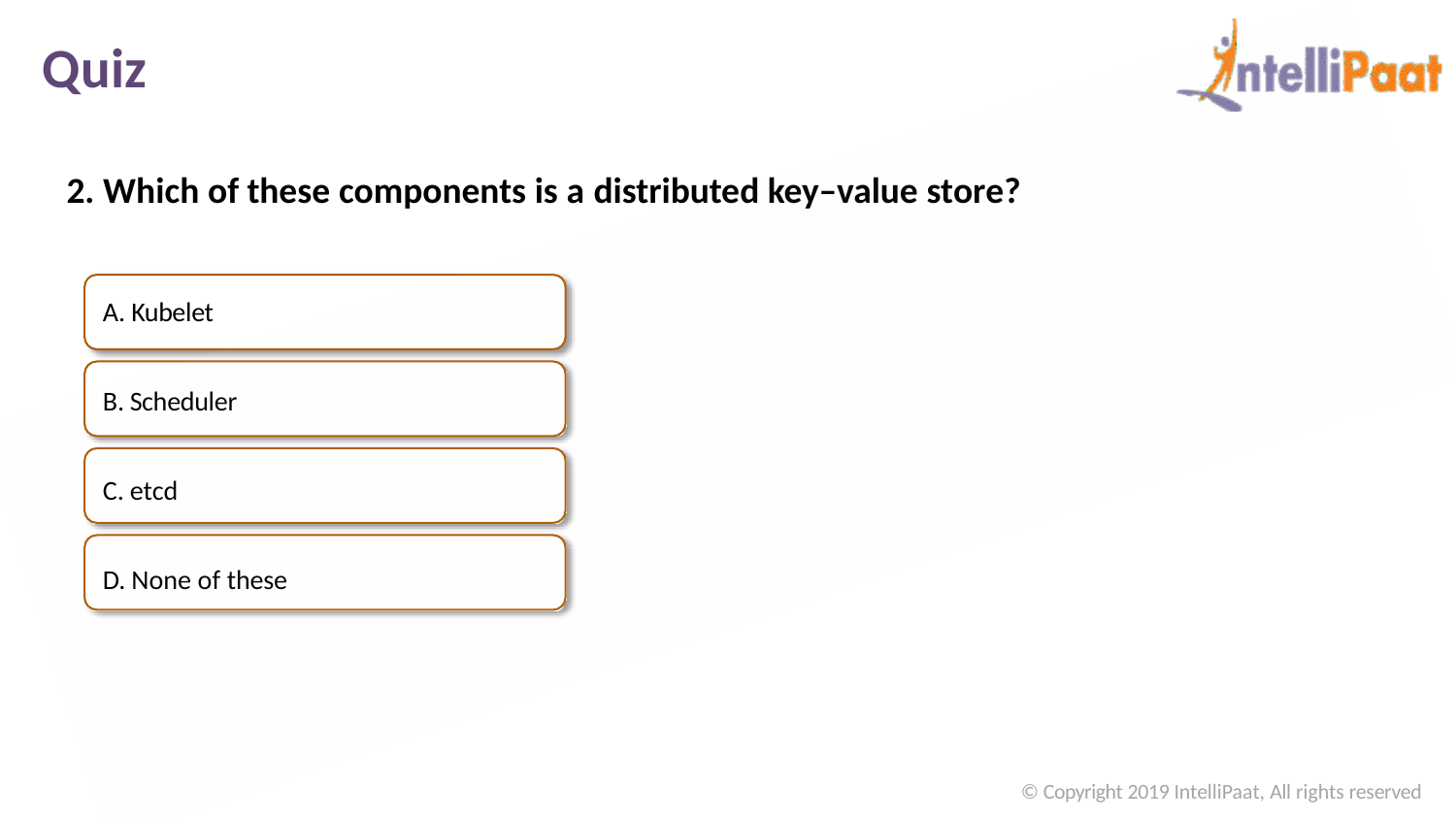

# Quiz
2. Which of these components is a distributed key–value store?

Kubelet

Scheduler

etcd

None of these

© Copyright 2019 IntelliPaat, All rights reserved